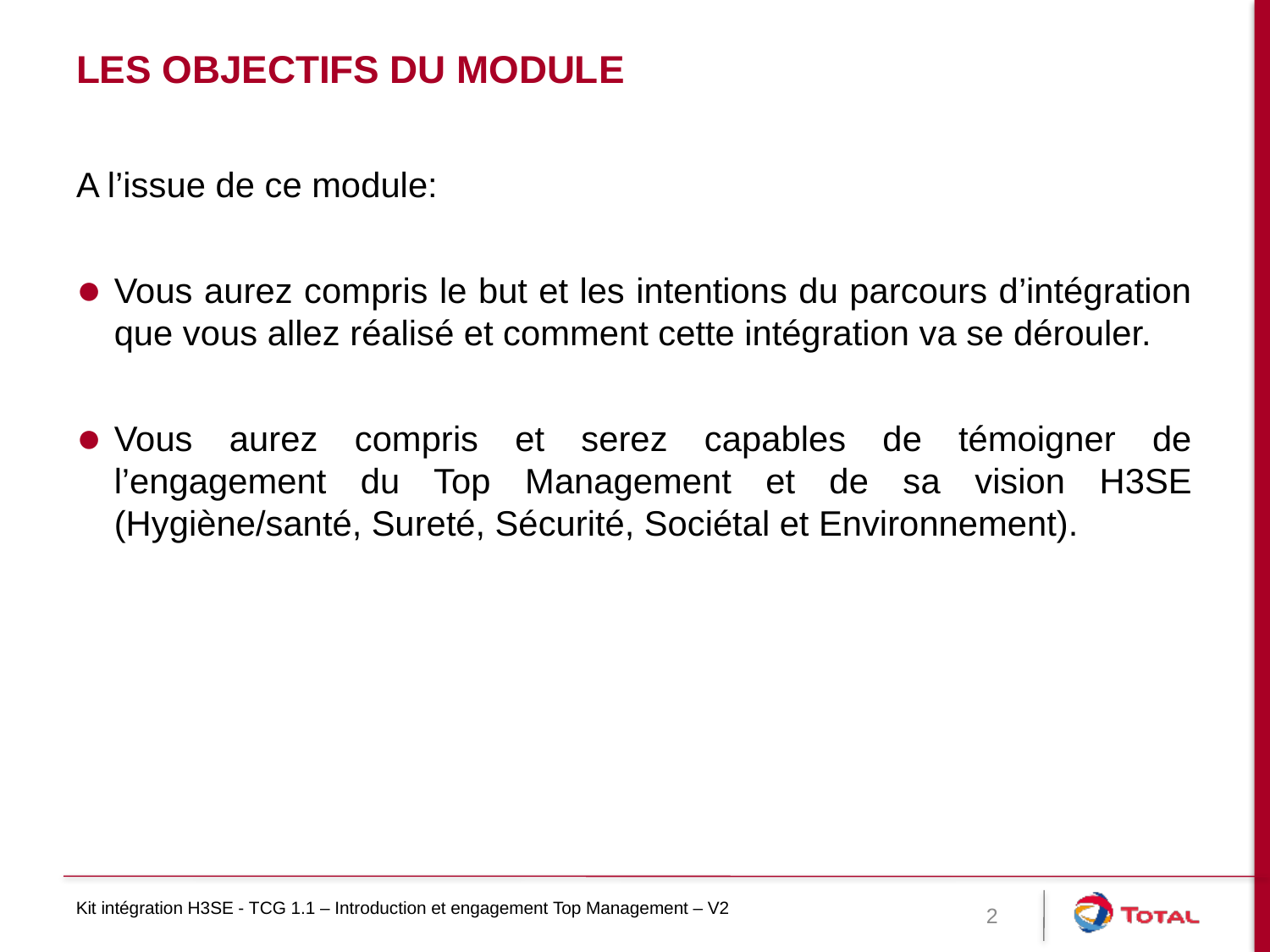

# Les objectifs du module
A l’issue de ce module:

Vous aurez compris le but et les intentions du parcours d’intégration que vous allez réalisé et comment cette intégration va se dérouler.

Vous aurez compris et serez capables de témoigner de l’engagement du Top Management et de sa vision H3SE (Hygiène/santé, Sureté, Sécurité, Sociétal et Environnement).

Kit intégration H3SE - TCG 1.1 – Introduction et engagement Top Management – V2
2